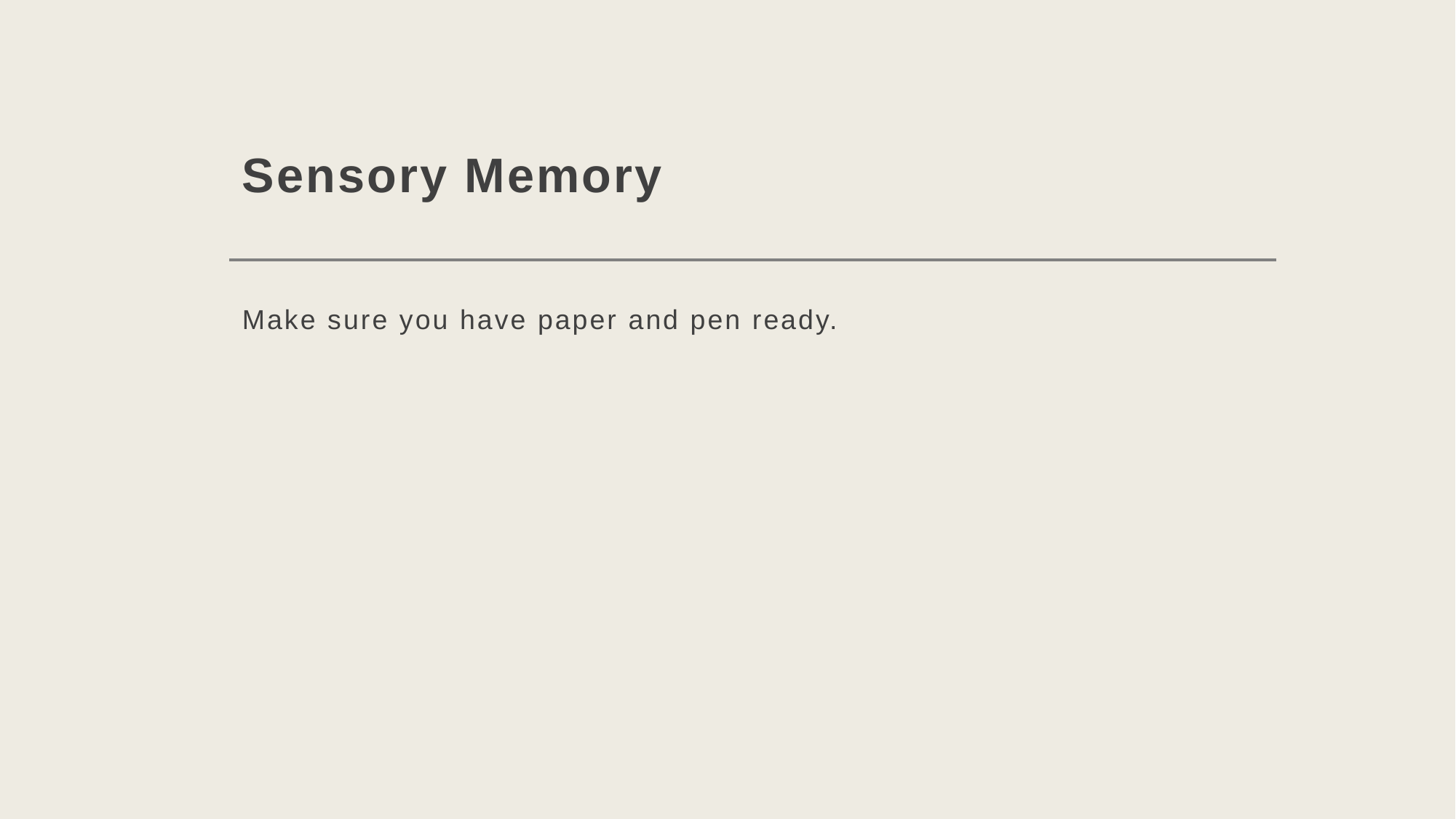

# Sensory Memory
Make sure you have paper and pen ready.